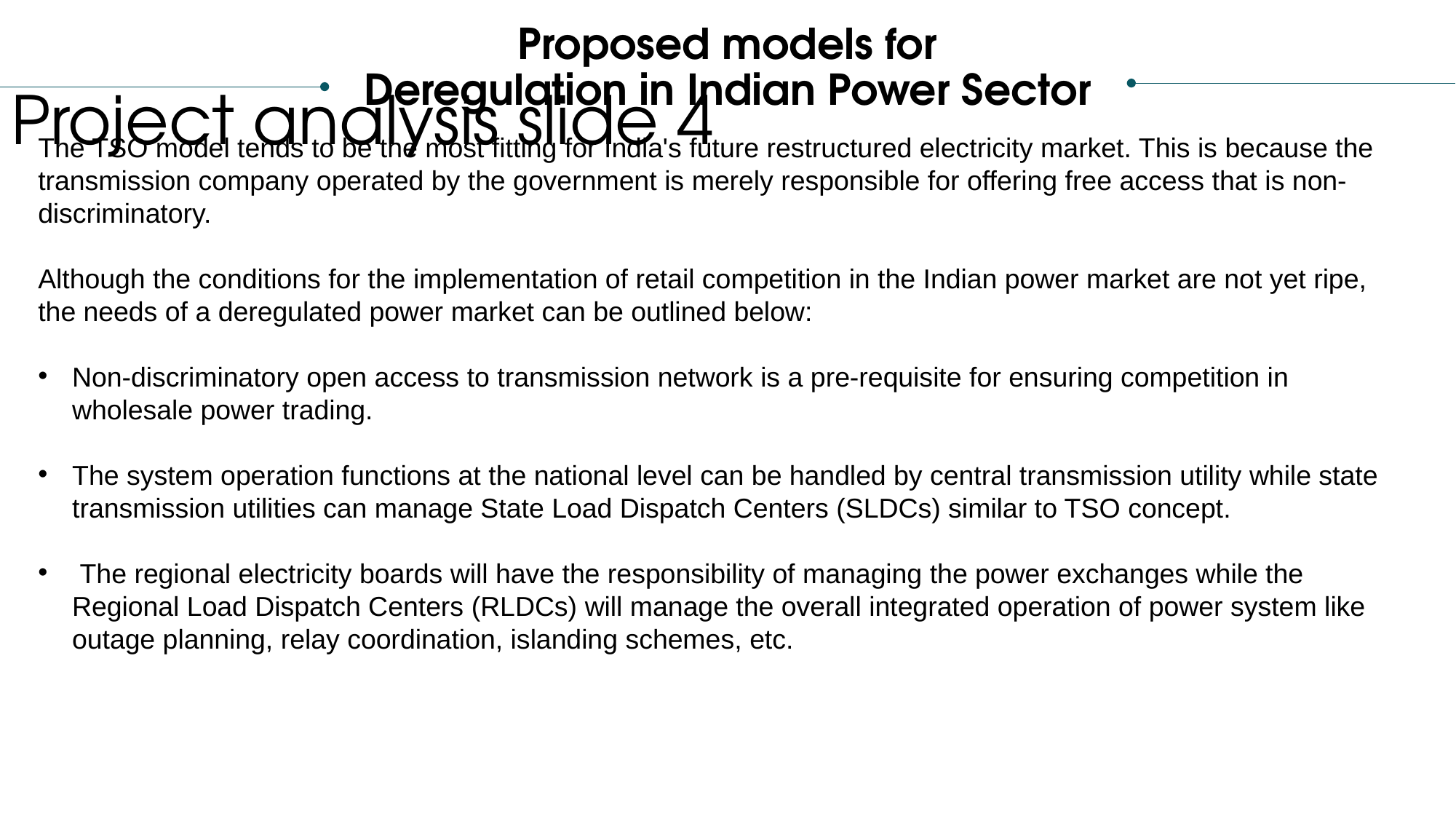

Proposed models for
Deregulation in Indian Power Sector
Project analysis slide 4
The TSO model tends to be the most fitting for India's future restructured electricity market. This is because the transmission company operated by the government is merely responsible for offering free access that is non-discriminatory.

Although the conditions for the implementation of retail competition in the Indian power market are not yet ripe, the needs of a deregulated power market can be outlined below:

Non-discriminatory open access to transmission network is a pre-requisite for ensuring competition in wholesale power trading.

The system operation functions at the national level can be handled by central transmission utility while state transmission utilities can manage State Load Dispatch Centers (SLDCs) similar to TSO concept.

 The regional electricity boards will have the responsibility of managing the power exchanges while the Regional Load Dispatch Centers (RLDCs) will manage the overall integrated operation of power system like outage planning, relay coordination, islanding schemes, etc.